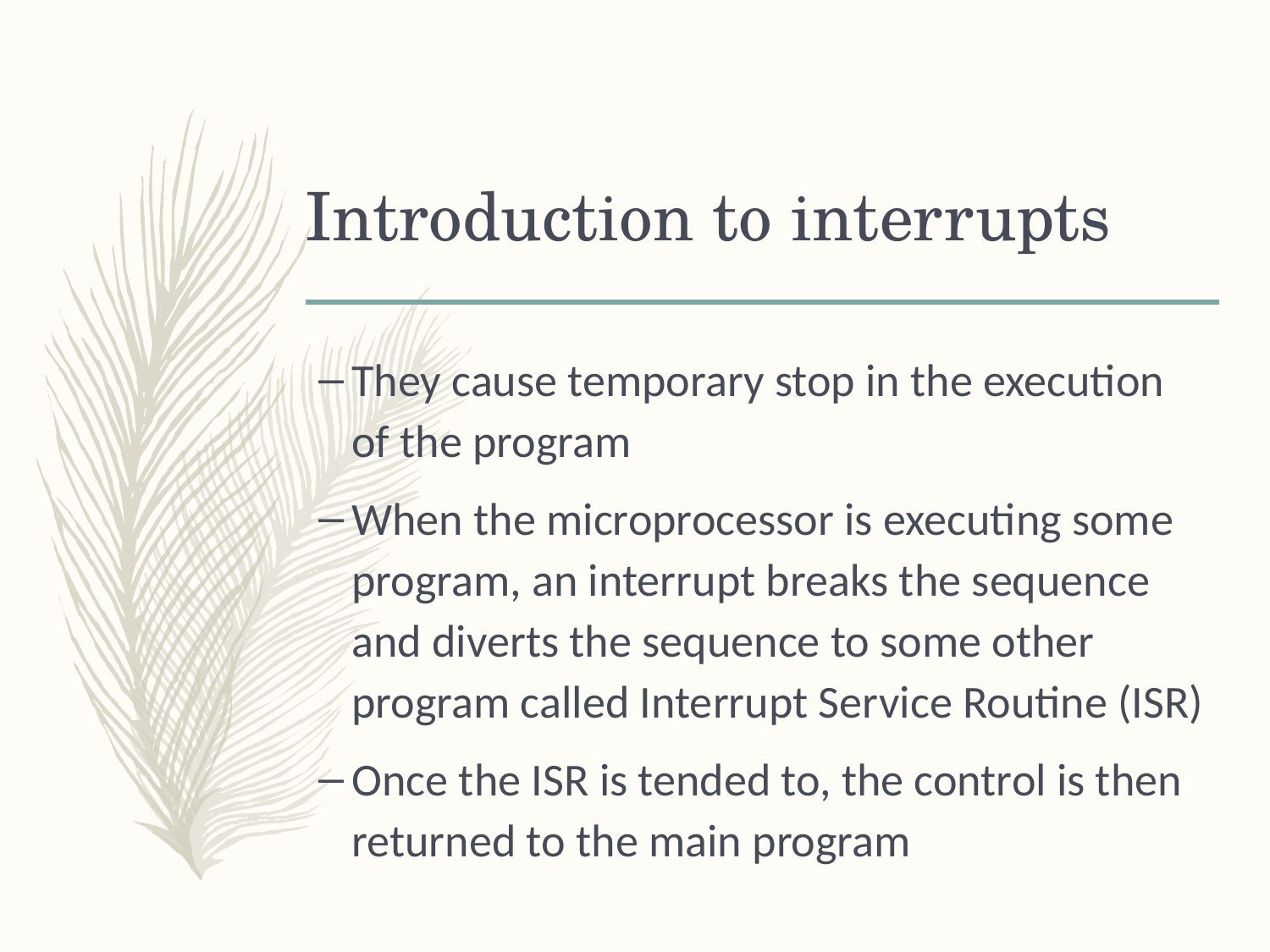

# Introduction to interrupts
They cause temporary stop in the execution of the program
When the microprocessor is executing some program, an interrupt breaks the sequence and diverts the sequence to some other program called Interrupt Service Routine (ISR)
Once the ISR is tended to, the control is then returned to the main program